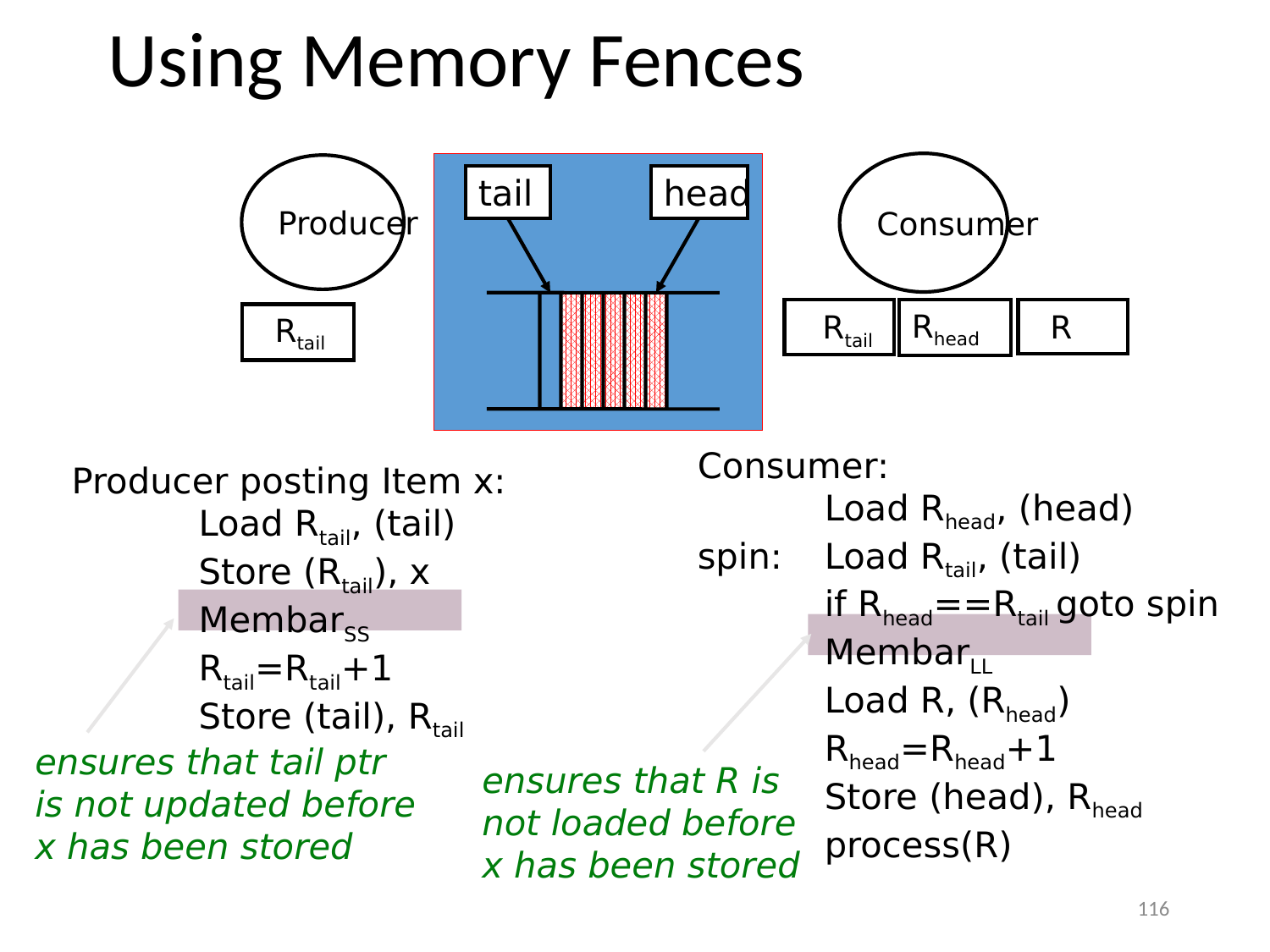

# Using Memory Fences

Consumer
Producer
tail
head

Rhead

Rtail
R
  Rtail

Consumer:
	Load Rhead, (head)
spin:	Load Rtail, (tail)
	if Rhead==Rtail goto spin
	MembarLL
	Load R, (Rhead)
	Rhead=Rhead+1
	Store (head), Rhead
	process(R)
Producer posting Item x:
	Load Rtail, (tail)
	Store (Rtail), x
	MembarSS
	Rtail=Rtail+1
	Store (tail), Rtail

ensures that tail ptr
is not updated before
x has been stored

ensures that R is
not loaded before
x has been stored
116